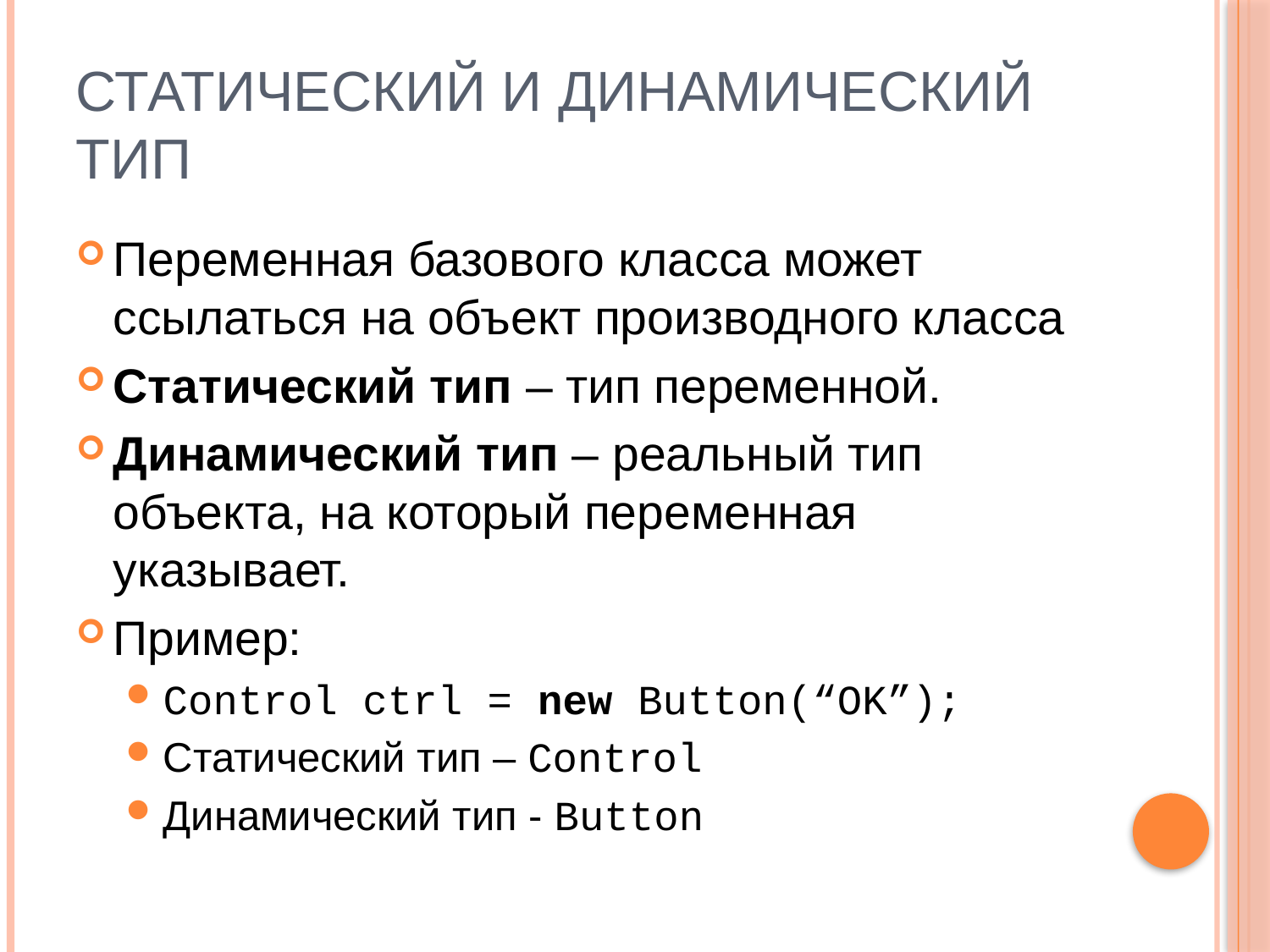

# Статический и динамический тип
Переменная базового класса может ссылаться на объект производного класса
Статический тип – тип переменной.
Динамический тип – реальный тип объекта, на который переменная указывает.
Пример:
Control ctrl = new Button(“OK”);
Статический тип – Control
Динамический тип - Button